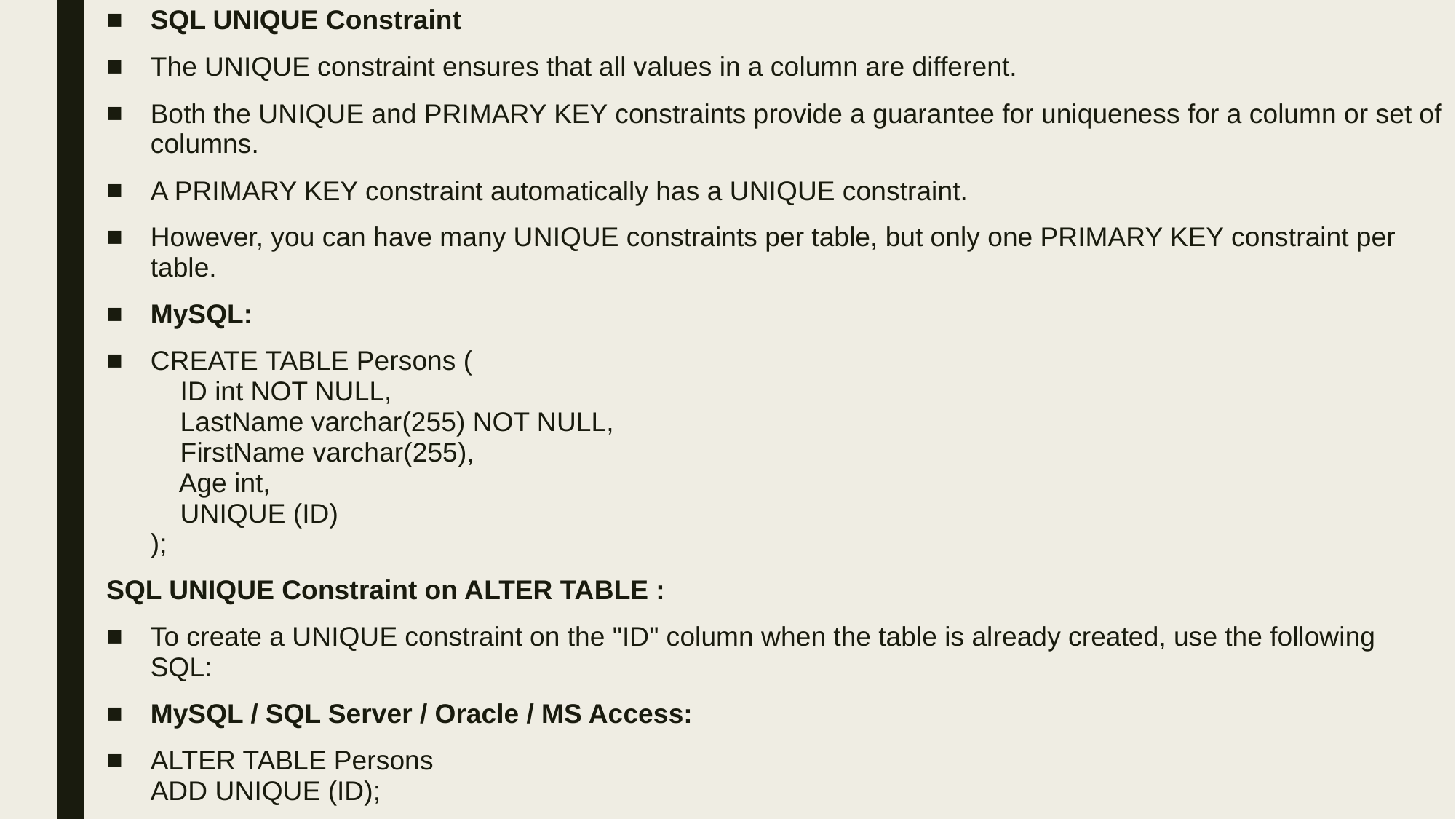

SQL UNIQUE Constraint
The UNIQUE constraint ensures that all values in a column are different.
Both the UNIQUE and PRIMARY KEY constraints provide a guarantee for uniqueness for a column or set of columns.
A PRIMARY KEY constraint automatically has a UNIQUE constraint.
However, you can have many UNIQUE constraints per table, but only one PRIMARY KEY constraint per table.
MySQL:
CREATE TABLE Persons (
    ID int NOT NULL,
    LastName varchar(255) NOT NULL,
    FirstName varchar(255),
    Age int,
    UNIQUE (ID)
);
SQL UNIQUE Constraint on ALTER TABLE :
To create a UNIQUE constraint on the "ID" column when the table is already created, use the following SQL:
MySQL / SQL Server / Oracle / MS Access:
ALTER TABLE Persons
ADD UNIQUE (ID);